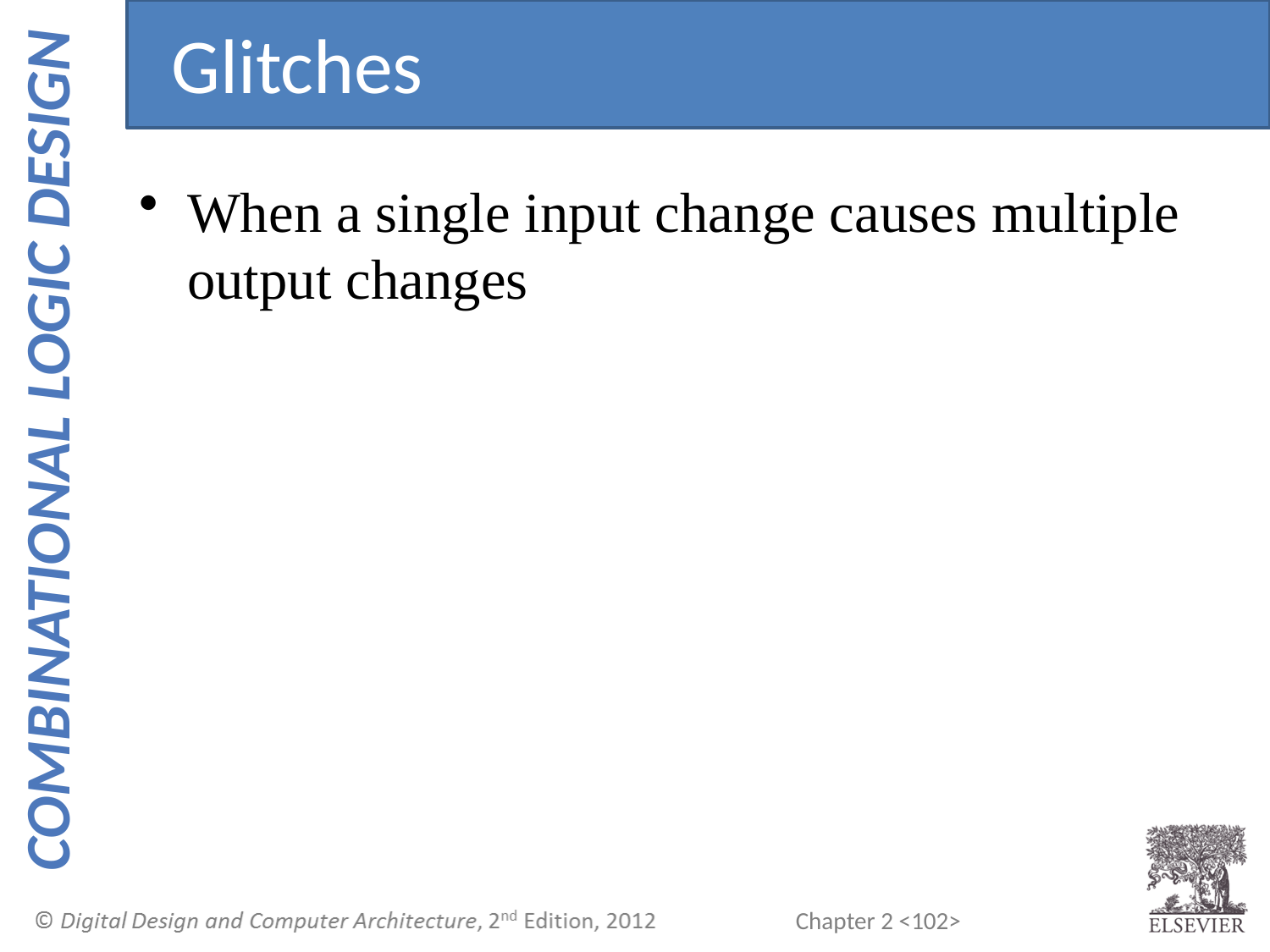

Glitches

When a single input change causes multiple output changes